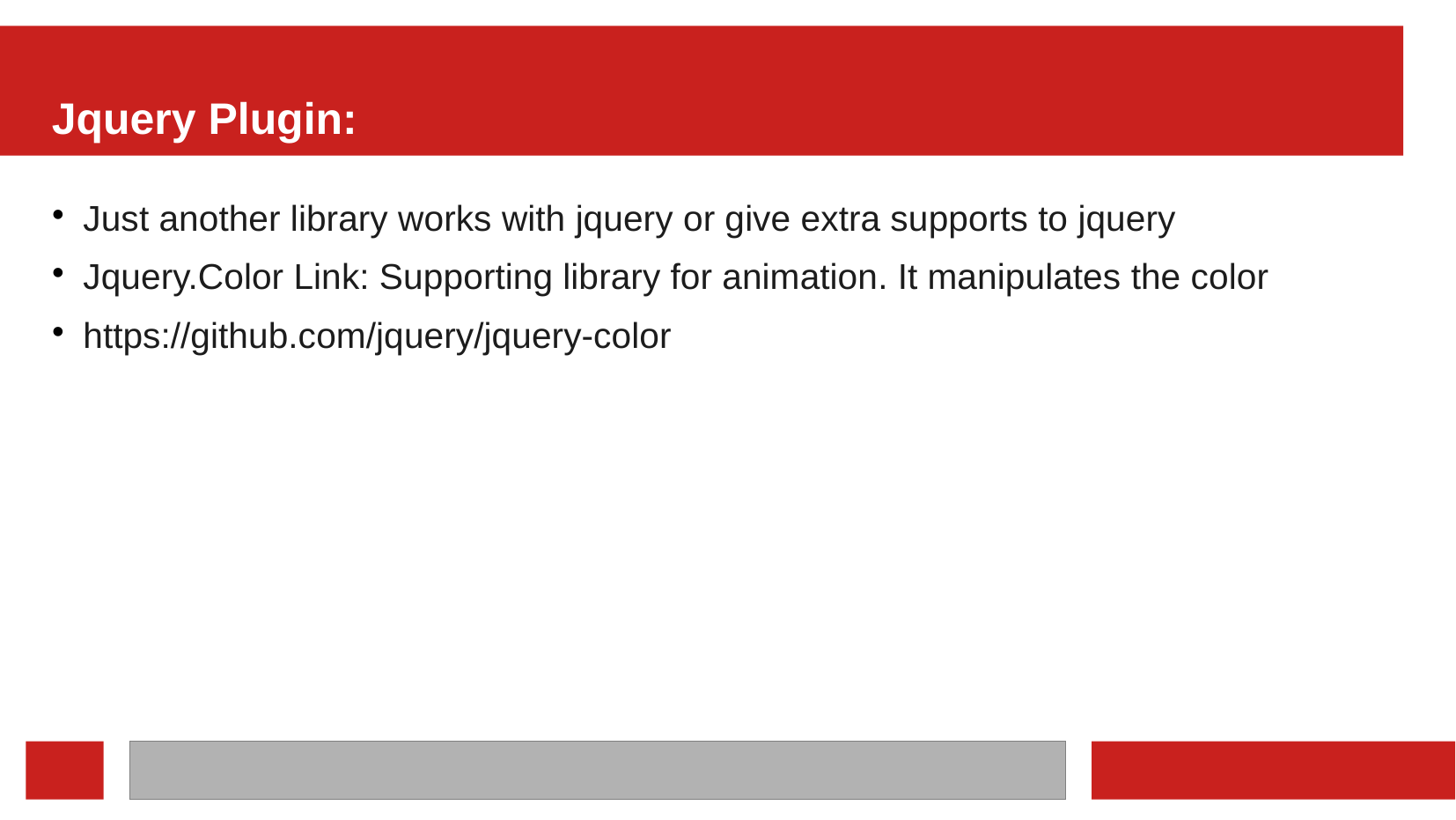

Jquery Plugin:
Just another library works with jquery or give extra supports to jquery
Jquery.Color Link: Supporting library for animation. It manipulates the color
https://github.com/jquery/jquery-color